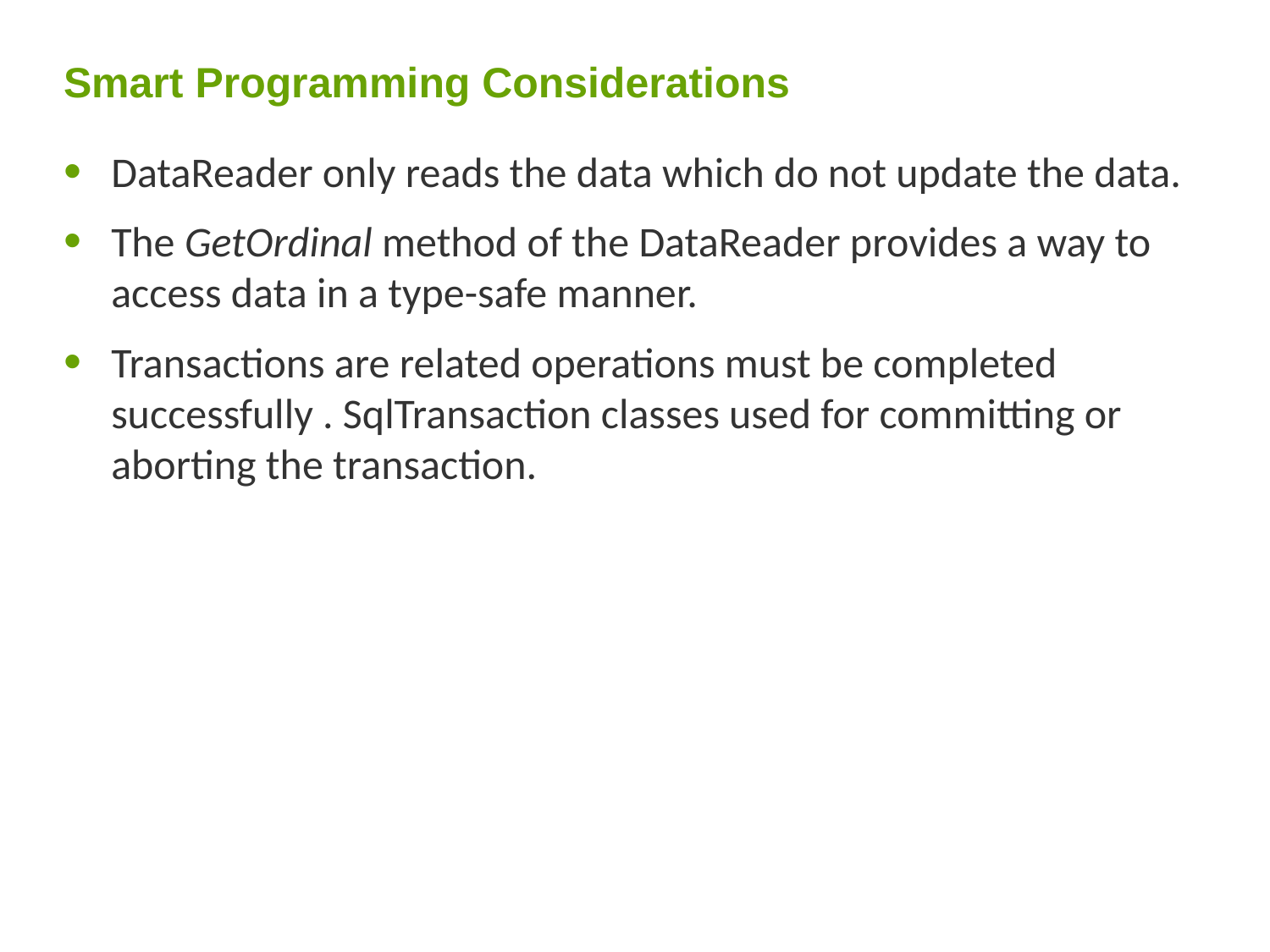

# Smart Programming Considerations
DataReader only reads the data which do not update the data.
The GetOrdinal method of the DataReader provides a way to access data in a type-safe manner.
Transactions are related operations must be completed successfully . SqlTransaction classes used for committing or aborting the transaction.